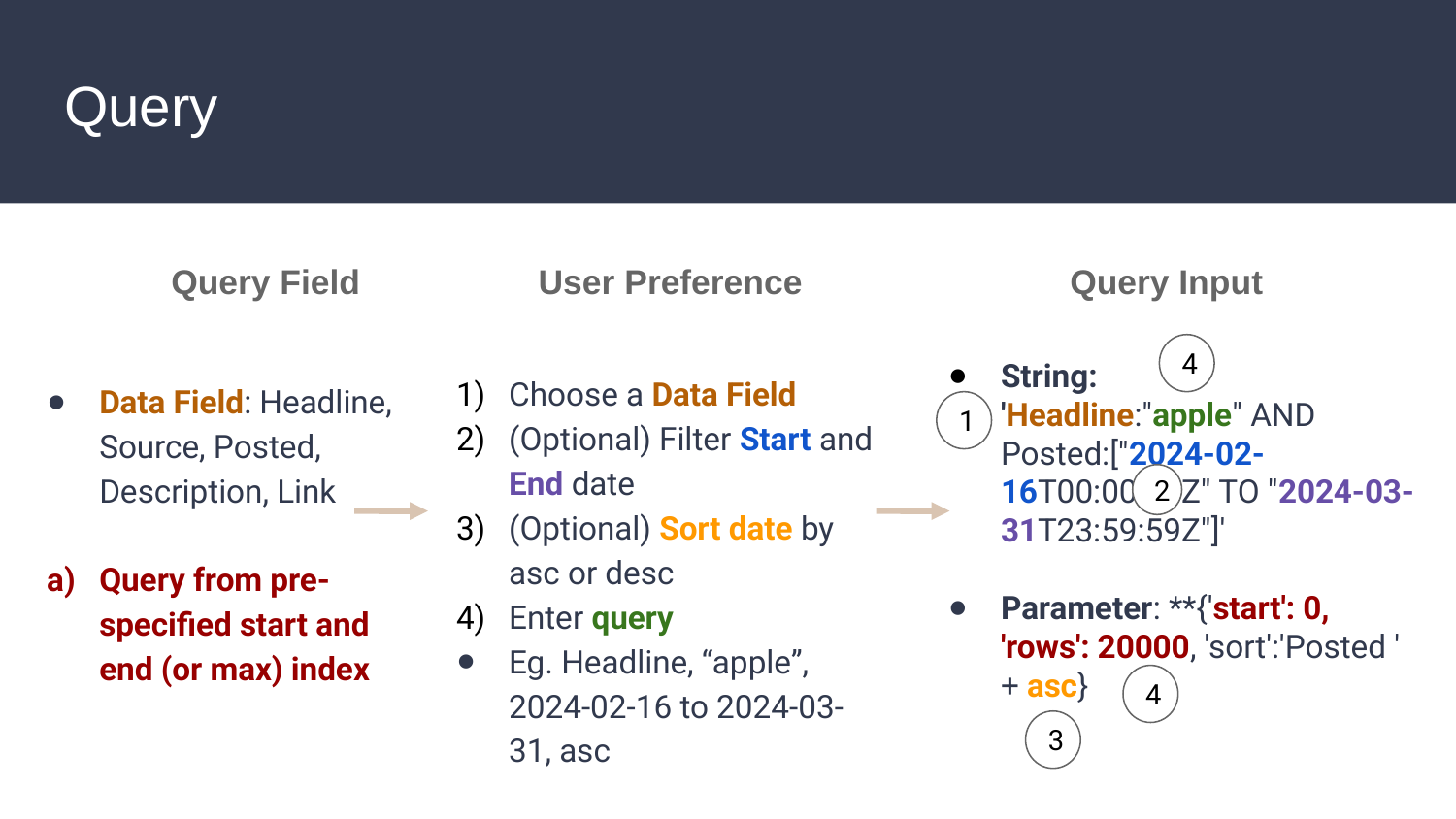

# Query
     Query Field
User Preference
Query Input
4
String:
'Headline:"apple" AND Posted:["2024-02-16T00:00:00Z" TO "2024-03-31T23:59:59Z"]'

Parameter: **{'start': 0, 'rows': 20000, 'sort':'Posted ' + asc}
Choose a Data Field
(Optional) Filter Start and End date
(Optional) Sort date by asc or desc
Enter query
Eg. Headline, “apple”, 2024-02-16 to 2024-03-31, asc
Data Field: Headline, Source, Posted, Description, Link

Query from pre-specified start and end (or max) index
1
2
4
3